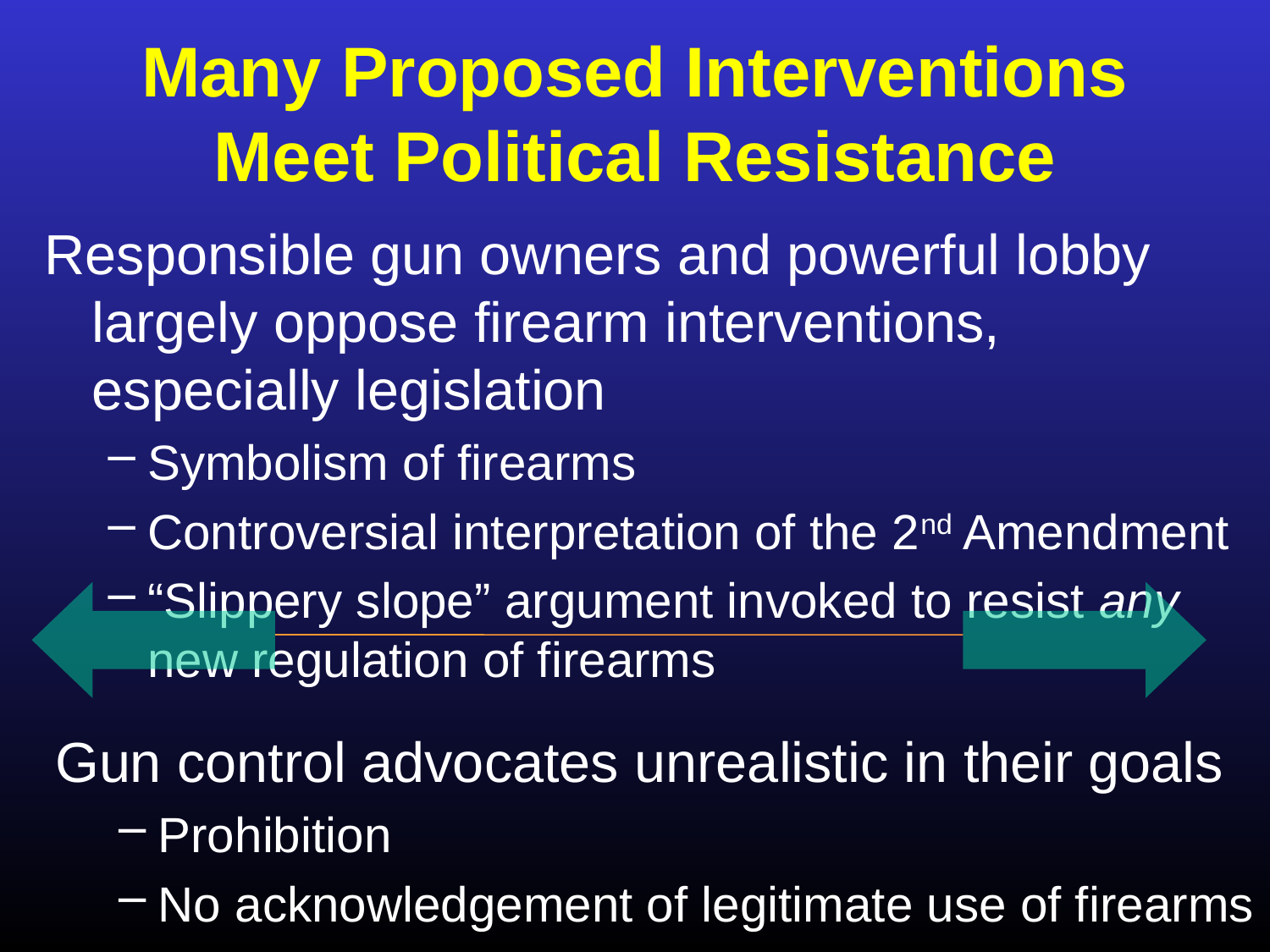

# Many Proposed Interventions Meet Political Resistance
Responsible gun owners and powerful lobby largely oppose firearm interventions, especially legislation
Symbolism of firearms
Controversial interpretation of the 2nd Amendment
“Slippery slope” argument invoked to resist any new regulation of firearms

Gun control advocates unrealistic in their goals
Prohibition
No acknowledgement of legitimate use of firearms